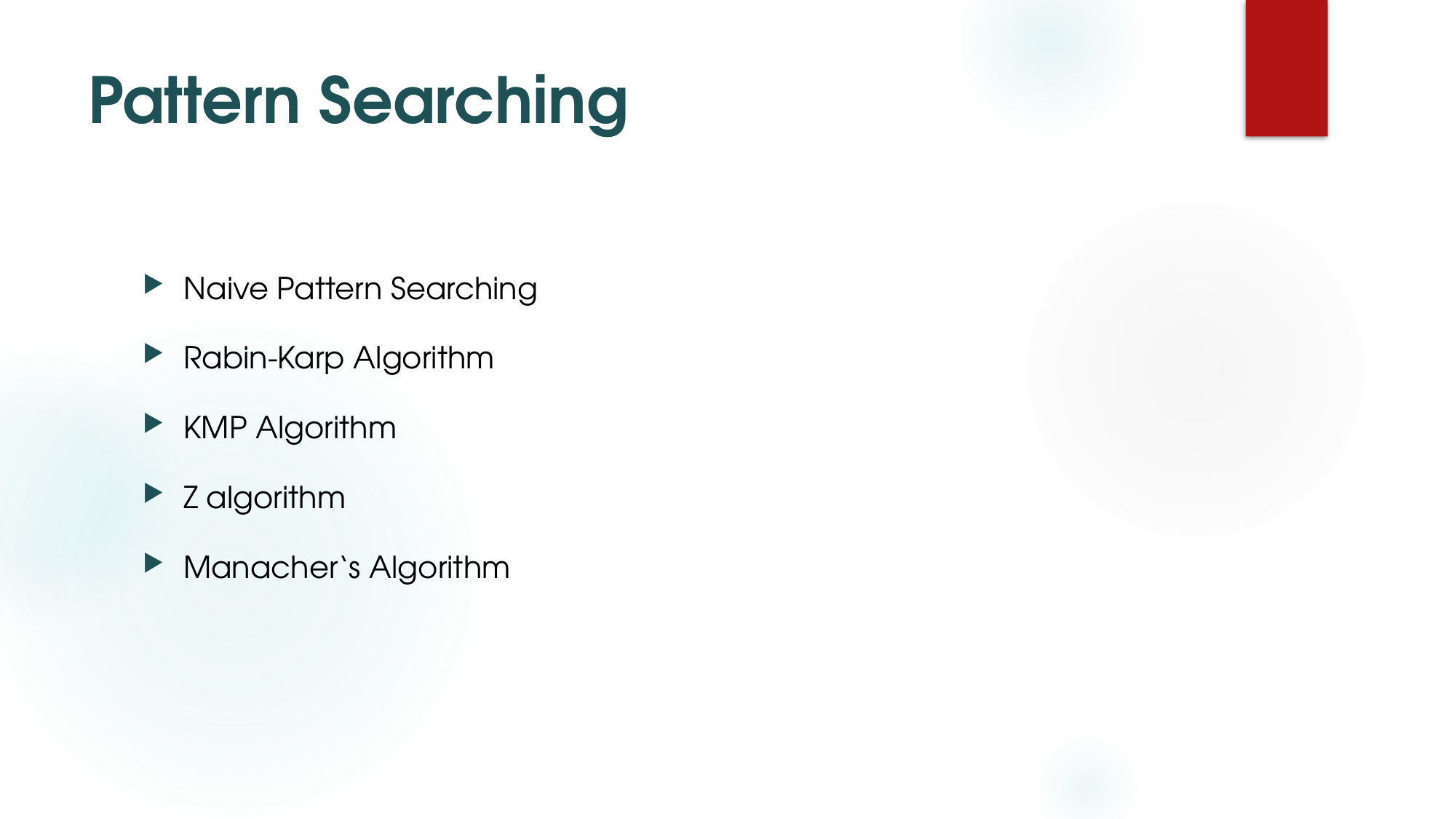

# Pattern Searching
Naive Pattern Searching
Rabin-Karp Algorithm
KMP Algorithm
Z algorithm
Manacher‘s Algorithm